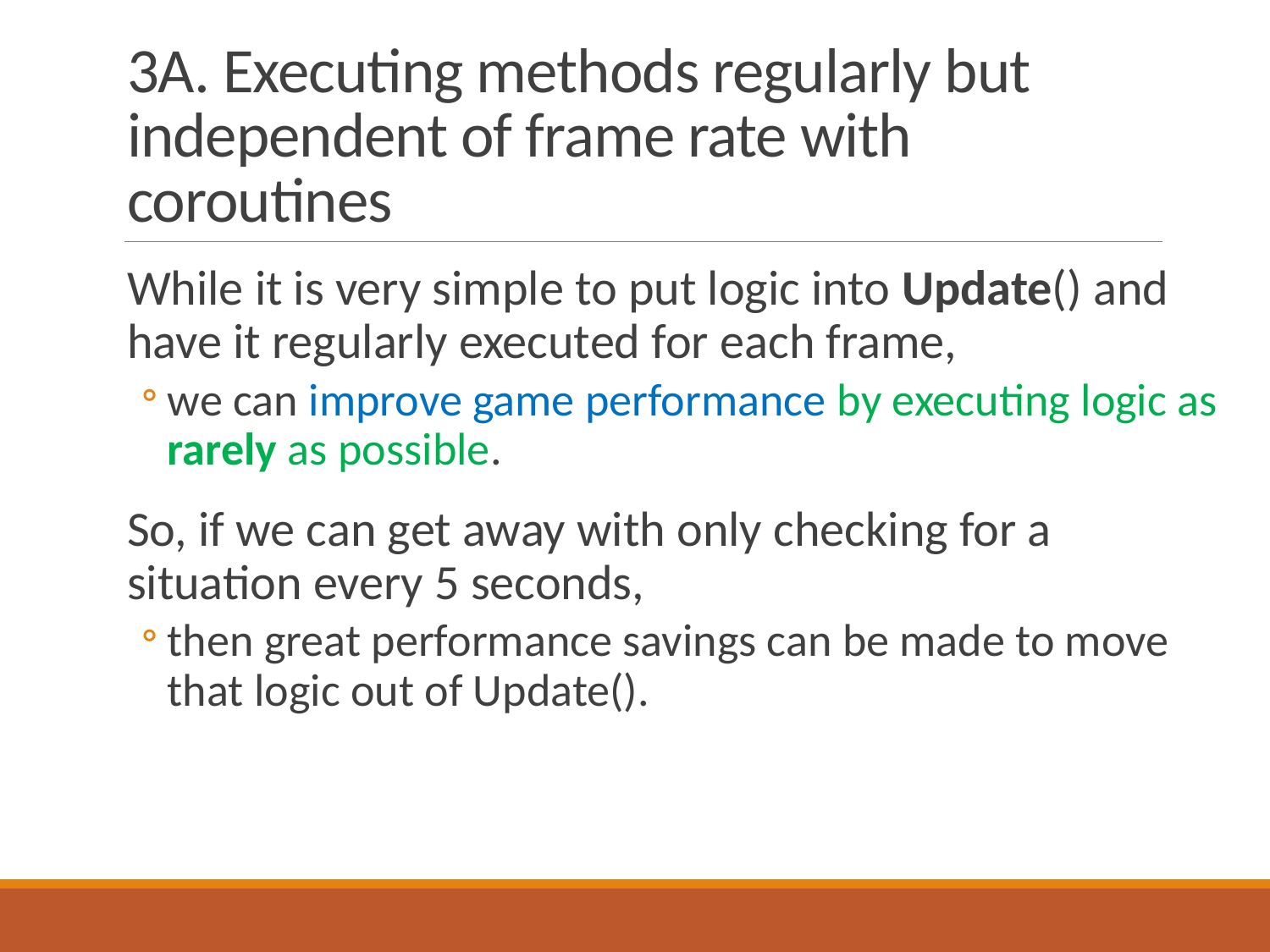

# 3A. Executing methods regularly but independent of frame rate with coroutines
While it is very simple to put logic into Update() and have it regularly executed for each frame,
we can improve game performance by executing logic as rarely as possible.
So, if we can get away with only checking for a situation every 5 seconds,
then great performance savings can be made to move that logic out of Update().